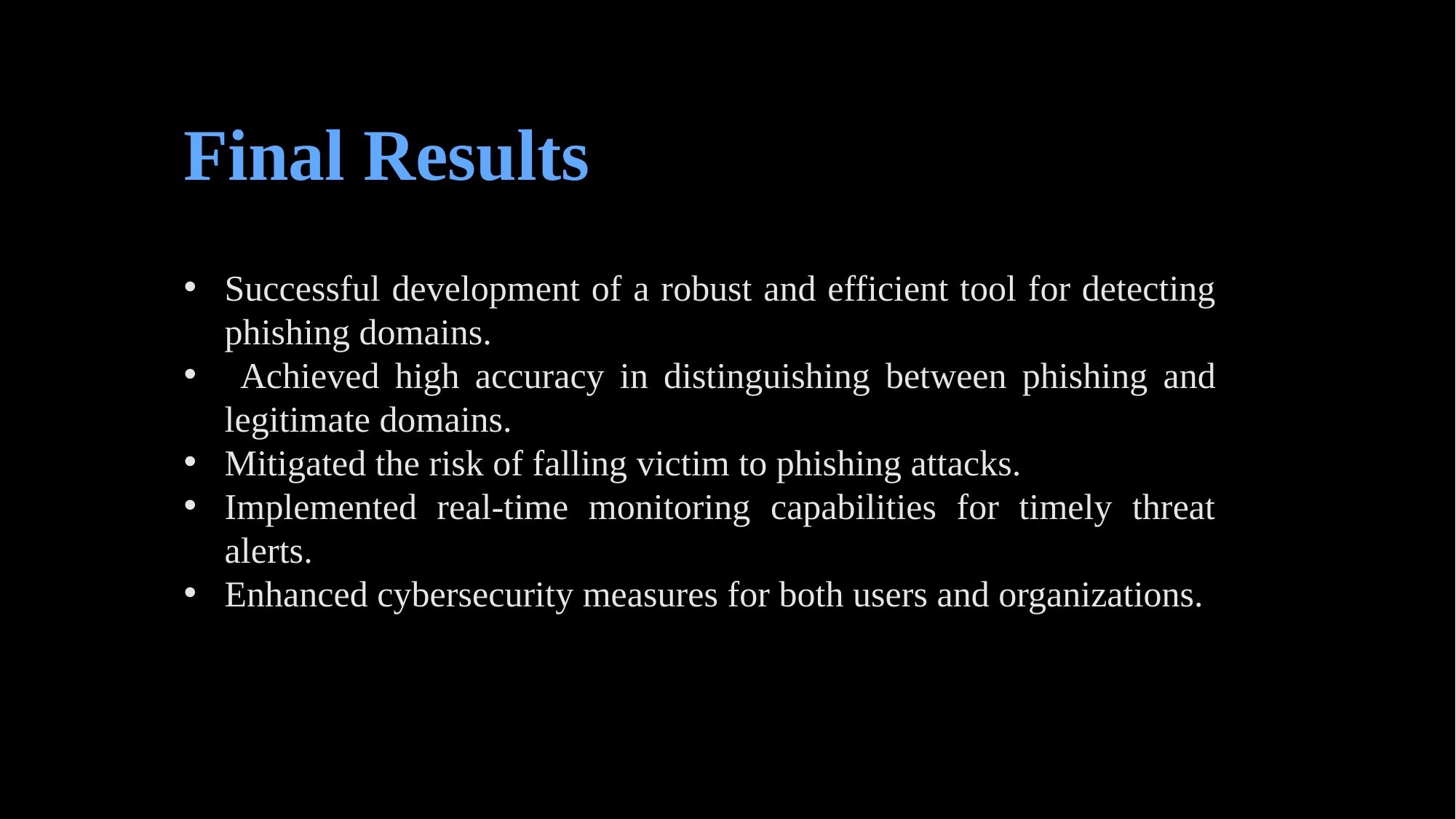

Final Results
Successful development of a robust and efficient tool for detecting phishing domains.
 Achieved high accuracy in distinguishing between phishing and legitimate domains.
Mitigated the risk of falling victim to phishing attacks.
Implemented real-time monitoring capabilities for timely threat alerts.
Enhanced cybersecurity measures for both users and organizations.